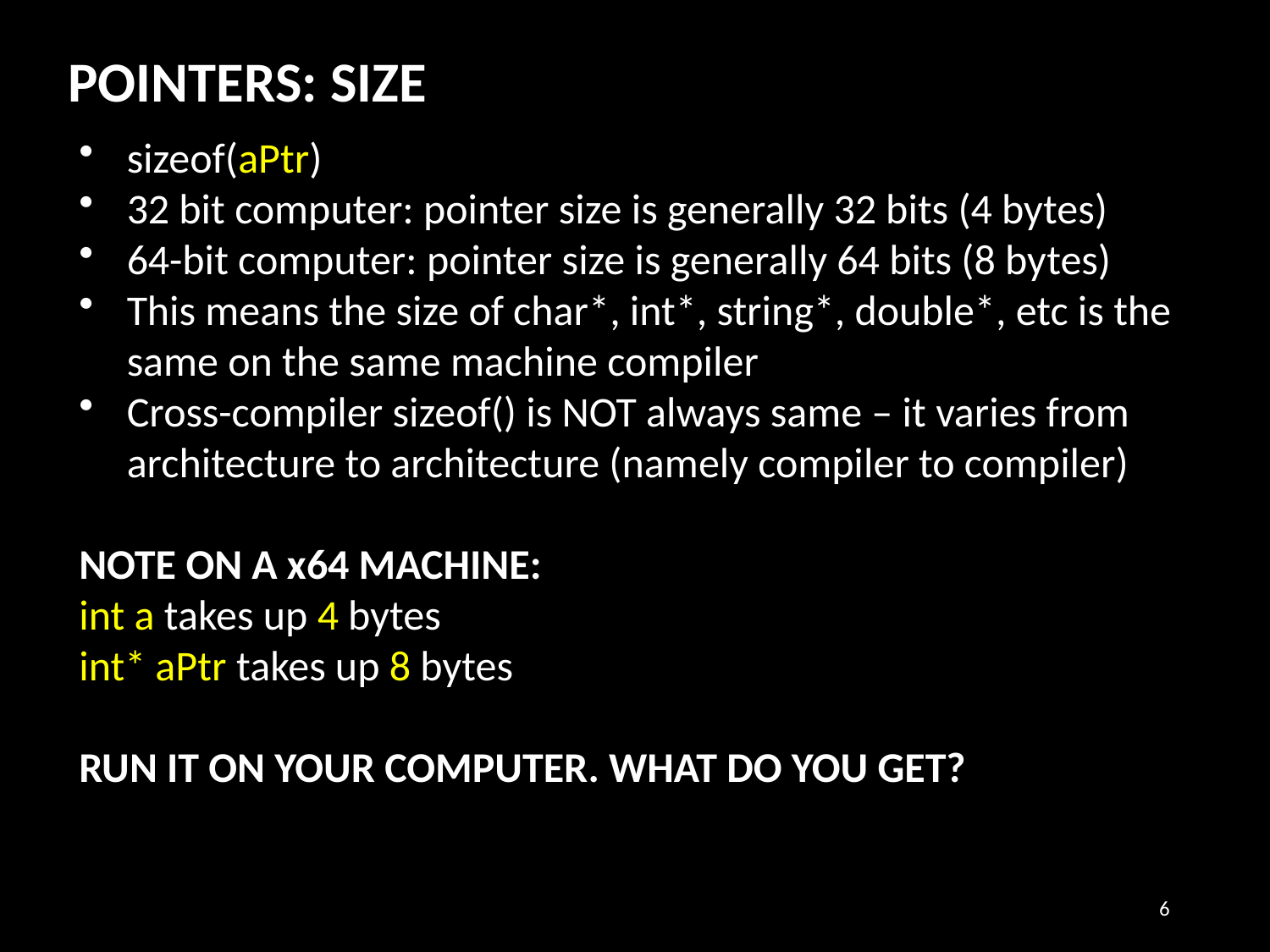

POINTERS: SIZE
sizeof(aPtr)
32 bit computer: pointer size is generally 32 bits (4 bytes)
64-bit computer: pointer size is generally 64 bits (8 bytes)
This means the size of char*, int*, string*, double*, etc is the same on the same machine compiler
Cross-compiler sizeof() is NOT always same – it varies from architecture to architecture (namely compiler to compiler)

NOTE ON A x64 MACHINE:
int a takes up 4 bytes
int* aPtr takes up 8 bytes

RUN IT ON YOUR COMPUTER. WHAT DO YOU GET?
6